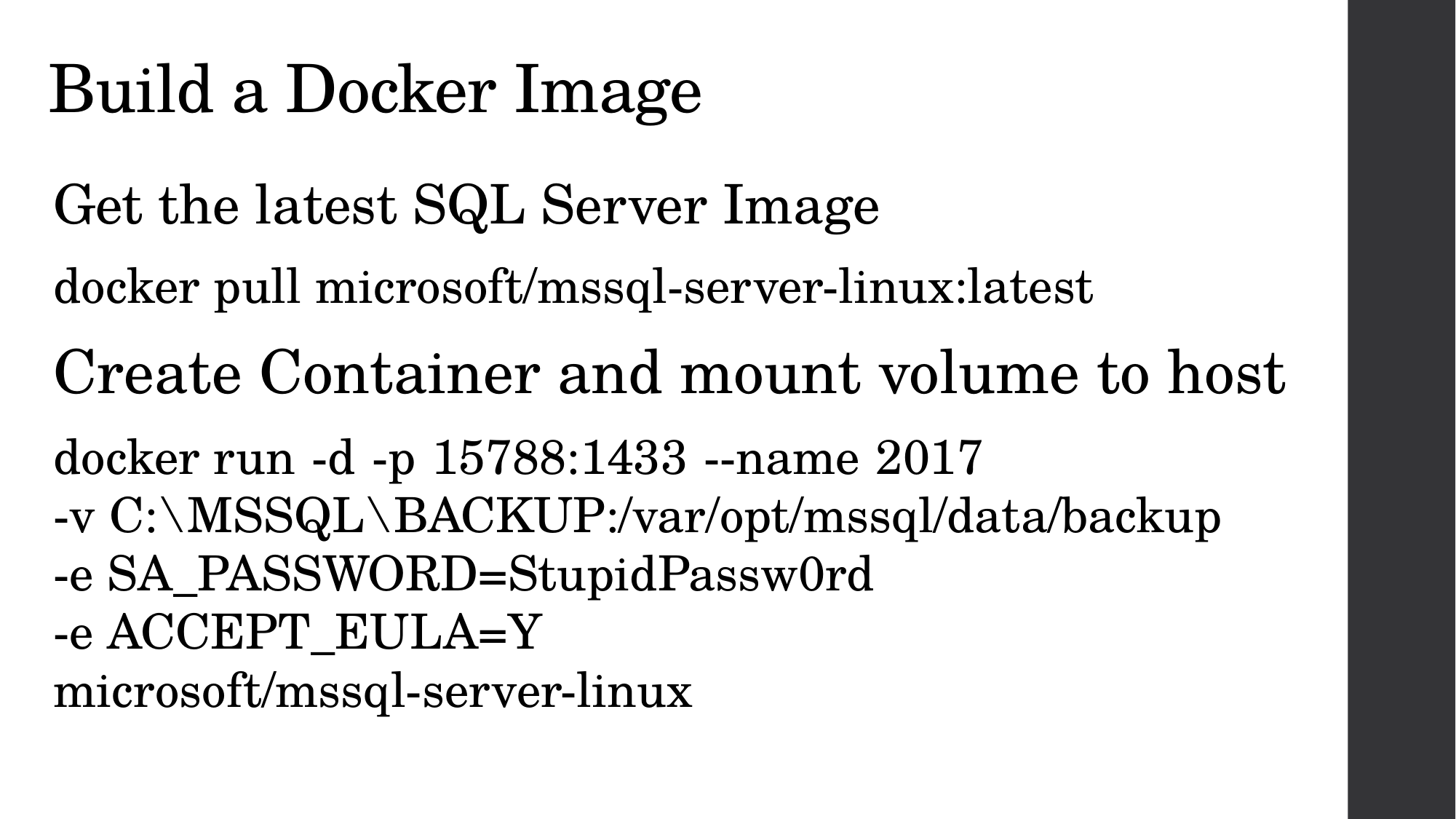

# Build a Docker Image
Get the latest SQL Server Image

docker pull microsoft/mssql-server-linux:latest

Create Container and mount volume to host

docker run -d -p 15788:1433 --name 2017 
-v C:\MSSQL\BACKUP:/var/opt/mssql/data/backup 
-e SA_PASSWORD=StupidPassw0rd 
-e ACCEPT_EULA=Y 
microsoft/mssql-server-linux